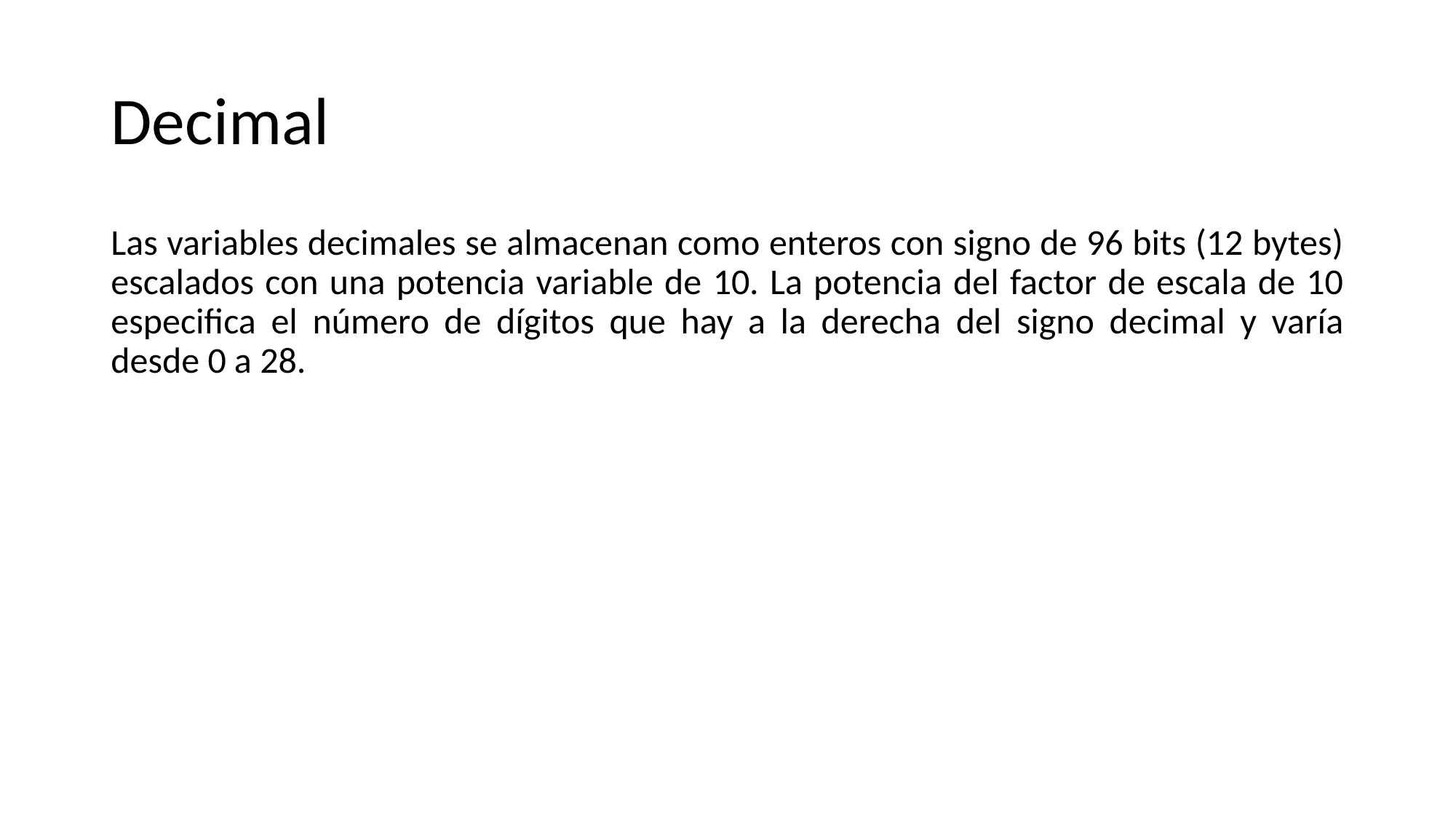

# Decimal
Las variables decimales se almacenan como enteros con signo de 96 bits (12 bytes) escalados con una potencia variable de 10. La potencia del factor de escala de 10 especifica el número de dígitos que hay a la derecha del signo decimal y varía desde 0 a 28.